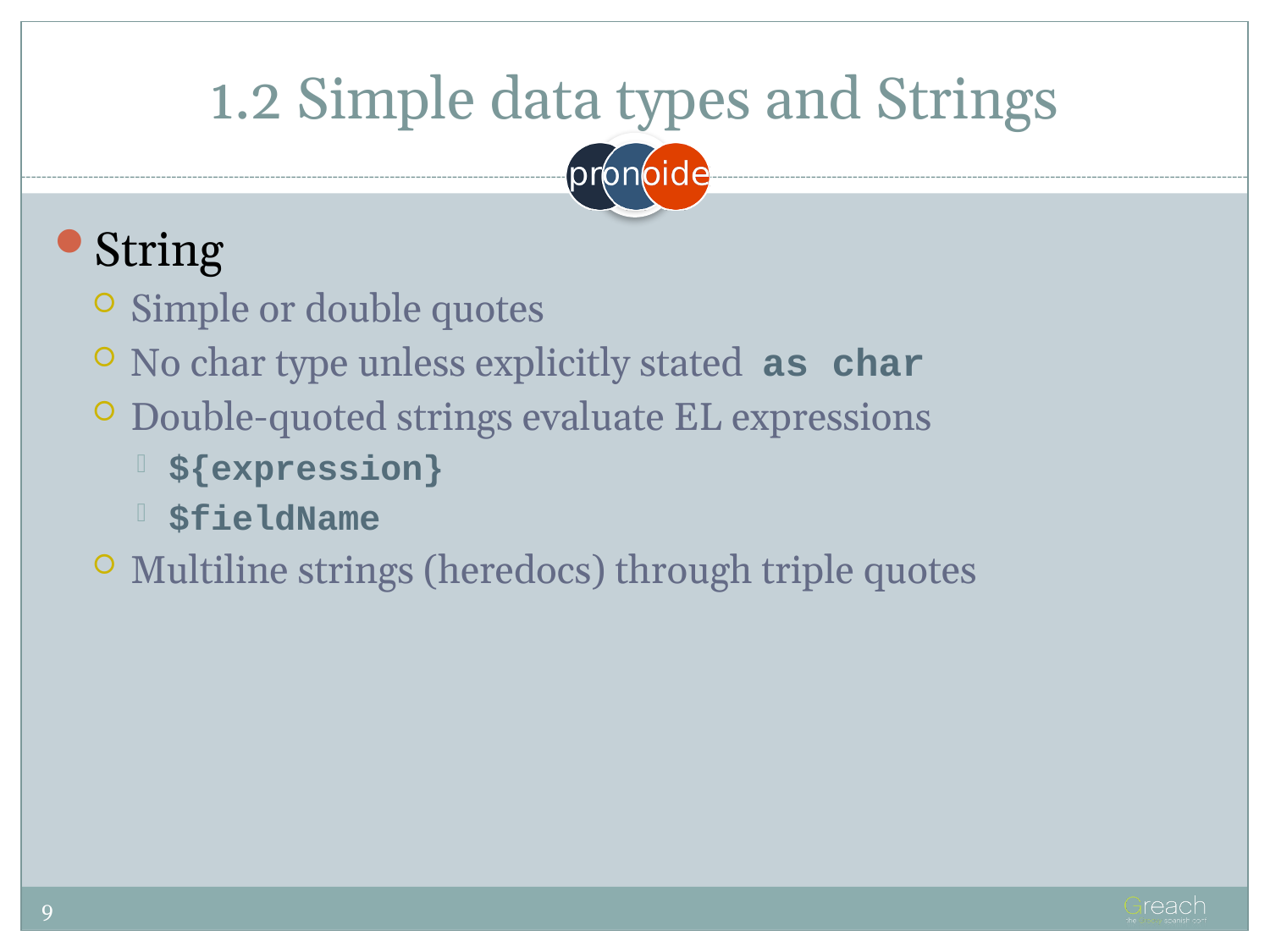

# 1.2 Simple data types and Strings
String
Simple or double quotes
No char type unless explicitly stated  as char
Double-quoted strings evaluate EL expressions
${expression}
$fieldName
Multiline strings (heredocs) through triple quotes